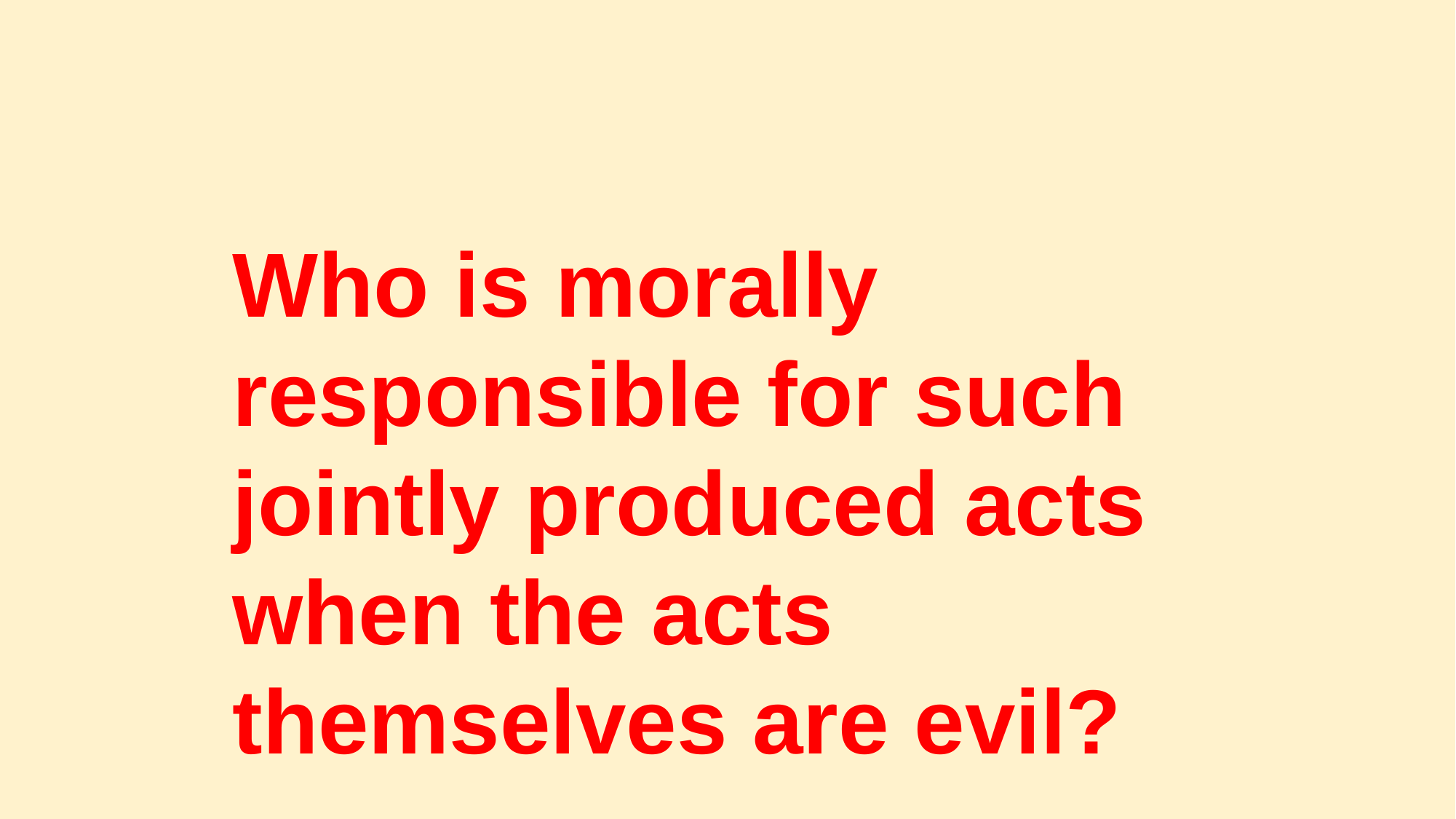

Who is morally responsible for such jointly produced acts when the acts themselves are evil?